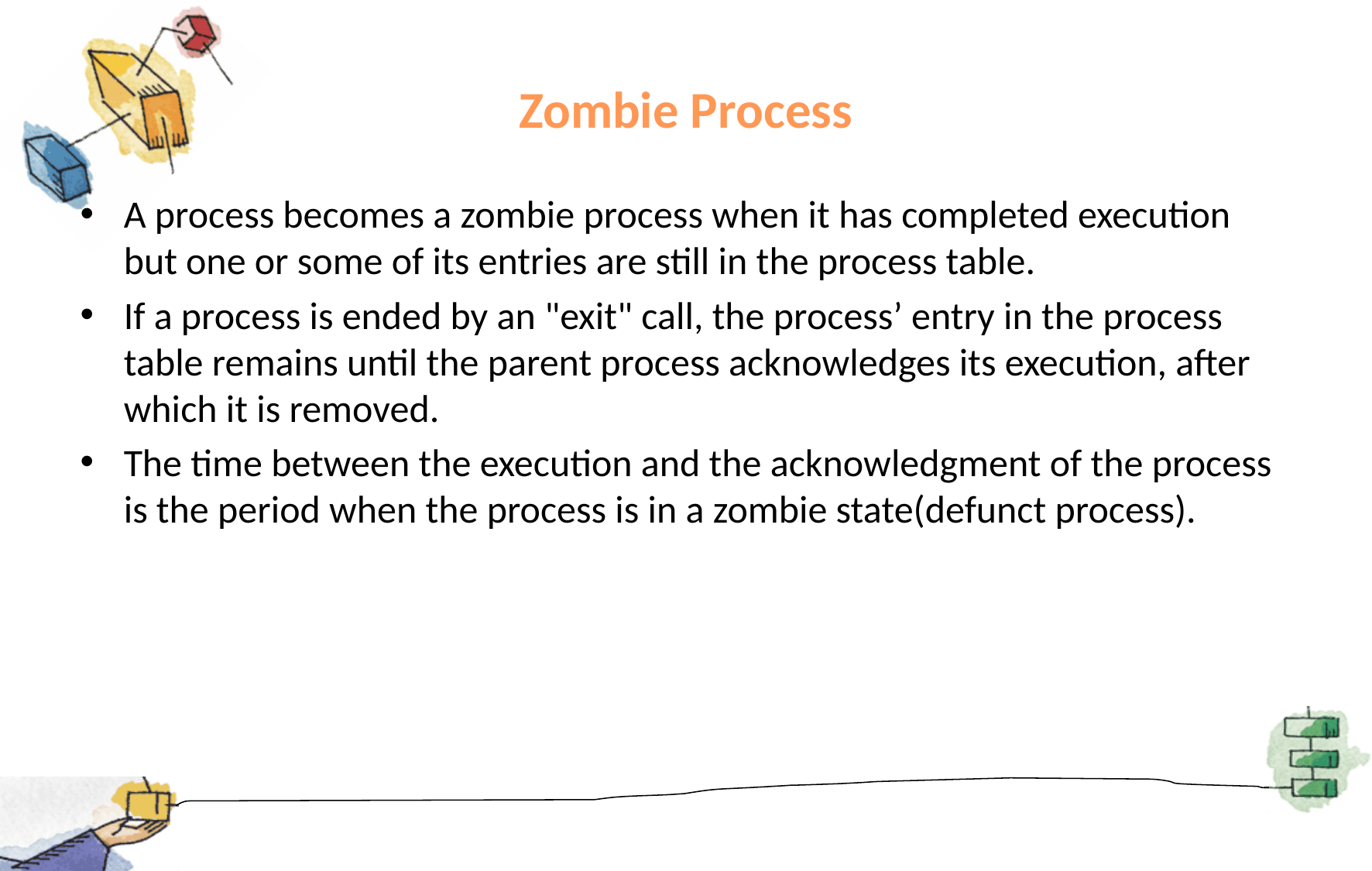

# Zombie Process
A process becomes a zombie process when it has completed execution but one or some of its entries are still in the process table.
If a process is ended by an "exit" call, the process’ entry in the process table remains until the parent process acknowledges its execution, after which it is removed.
The time between the execution and the acknowledgment of the process is the period when the process is in a zombie state(defunct process).